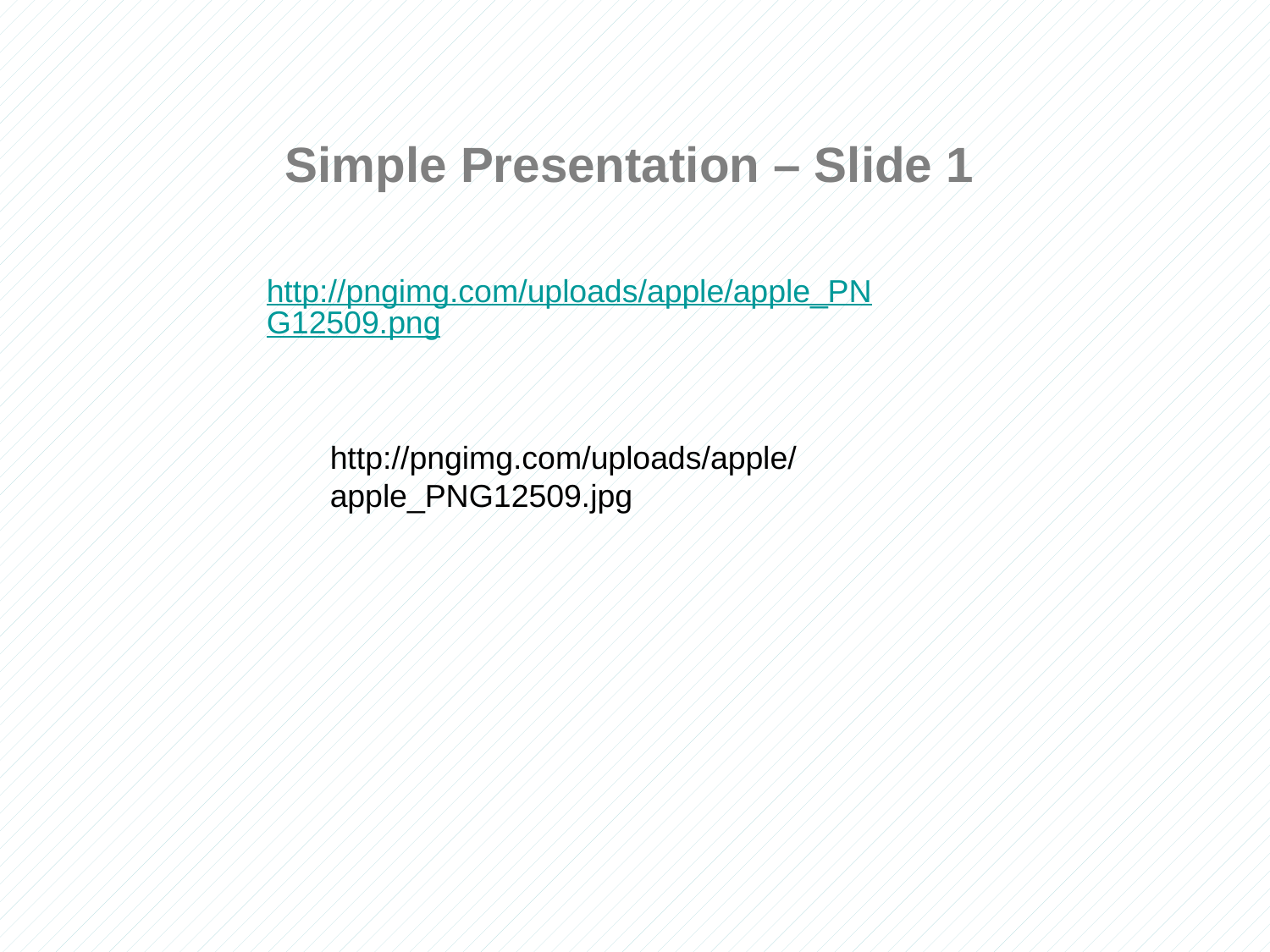

Simple Presentation – Slide 1
http://pngimg.com/uploads/apple/apple_PNG12509.png

http://pngimg.com/uploads/apple/apple_PNG12509.jpg